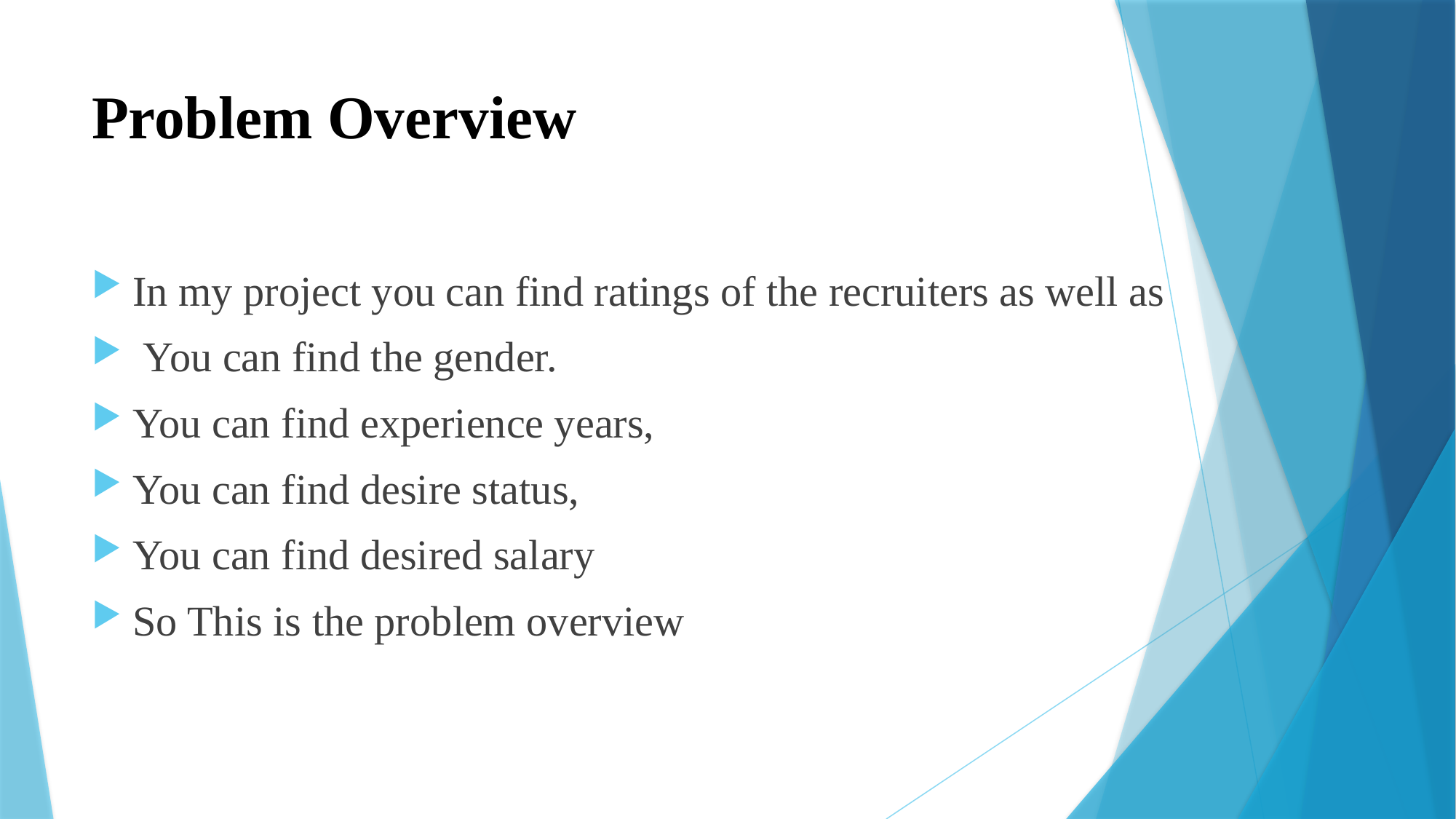

# Problem Overview
In my project you can find ratings of the recruiters as well as
 You can find the gender.
You can find experience years,
You can find desire status,
You can find desired salary
So This is the problem overview